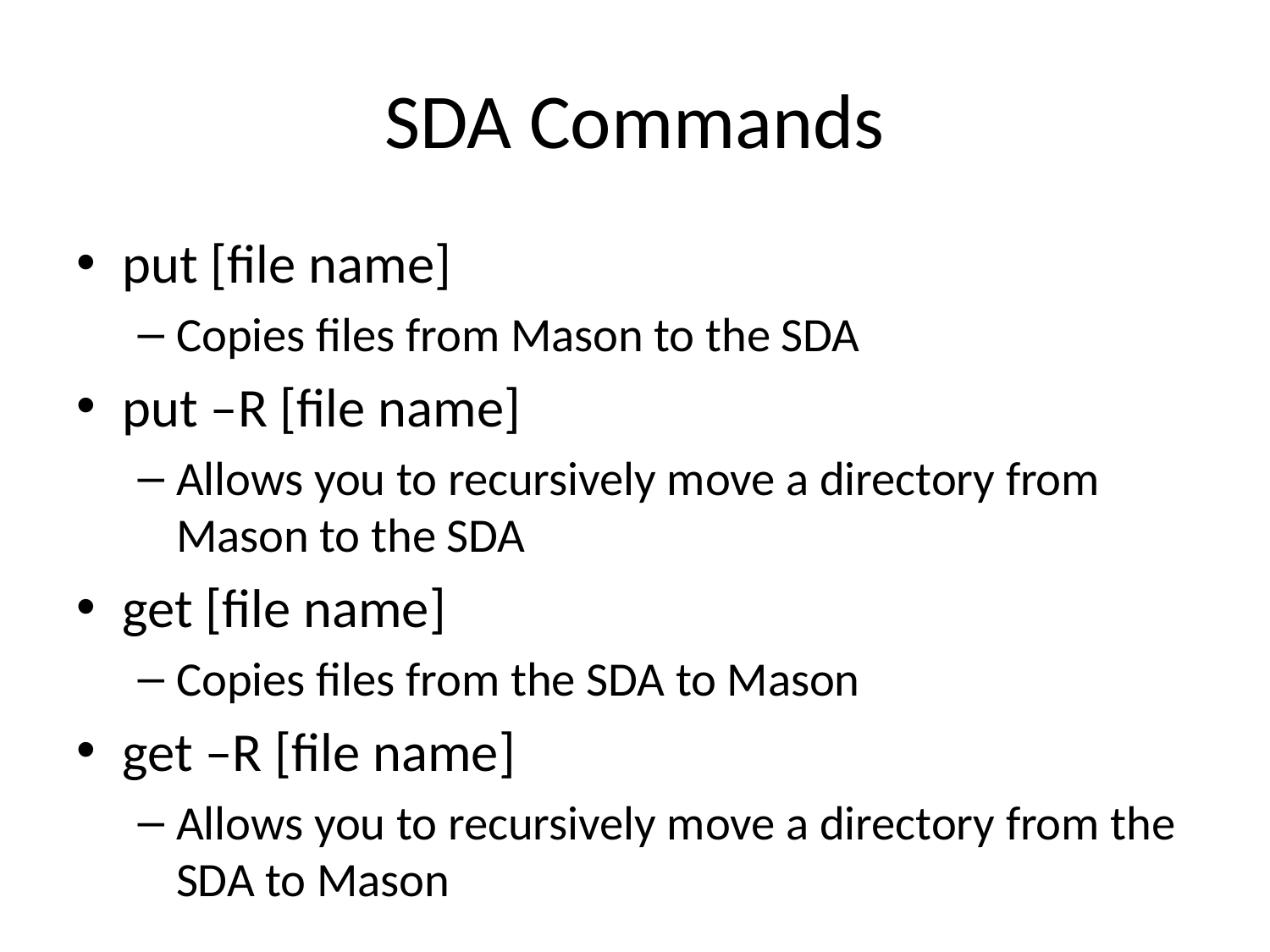

# SDA Commands
put [file name]
Copies files from Mason to the SDA
put –R [file name]
Allows you to recursively move a directory from Mason to the SDA
get [file name]
Copies files from the SDA to Mason
get –R [file name]
Allows you to recursively move a directory from the SDA to Mason